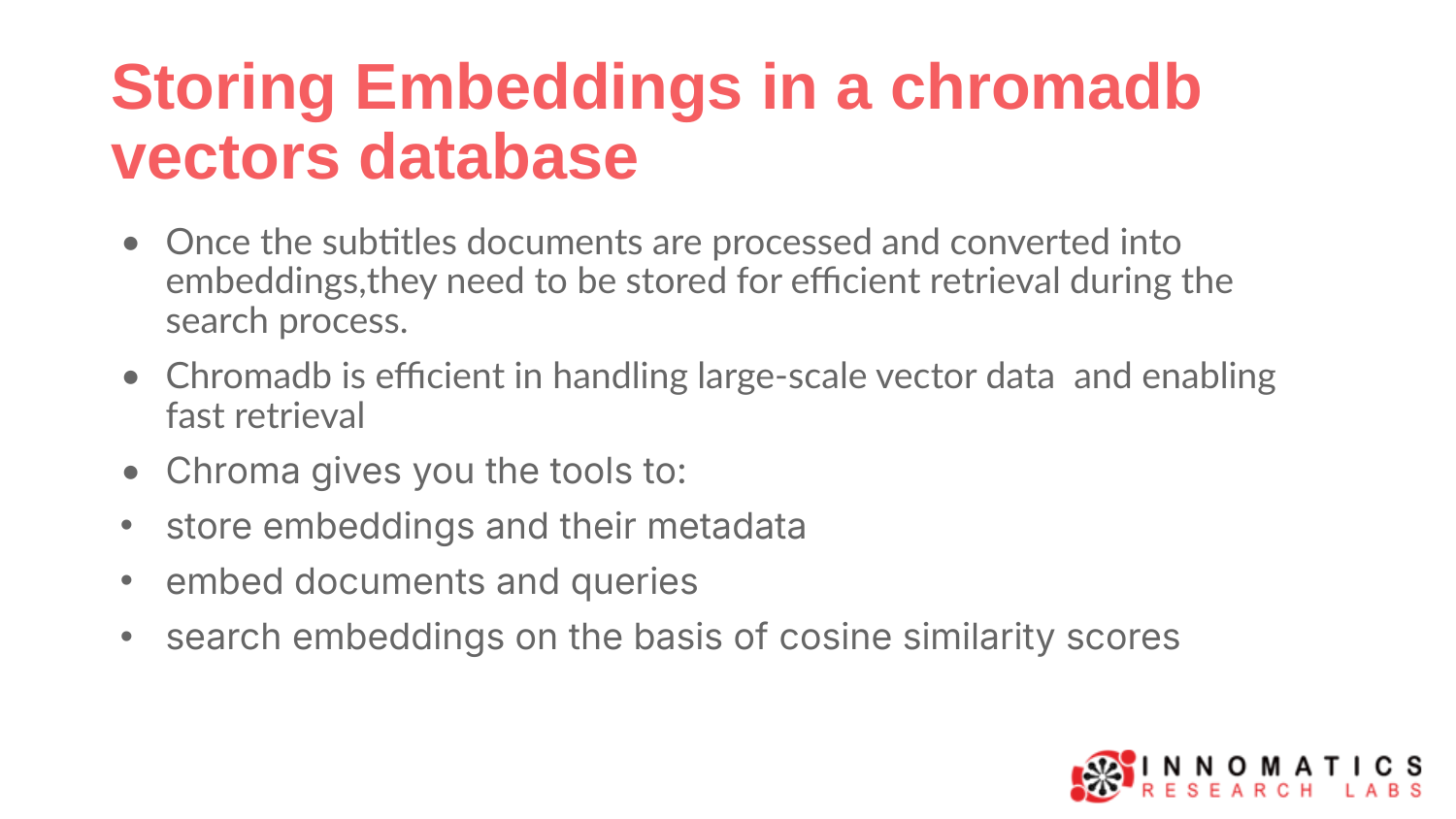

# Storing Embeddings in a chromadb vectors database
Once the subtitles documents are processed and converted into embeddings,they need to be stored for efficient retrieval during the search process.
Chromadb is efficient in handling large-scale vector data  and enabling fast retrieval
Chroma gives you the tools to:
store embeddings and their metadata
embed documents and queries
search embeddings on the basis of cosine similarity scores